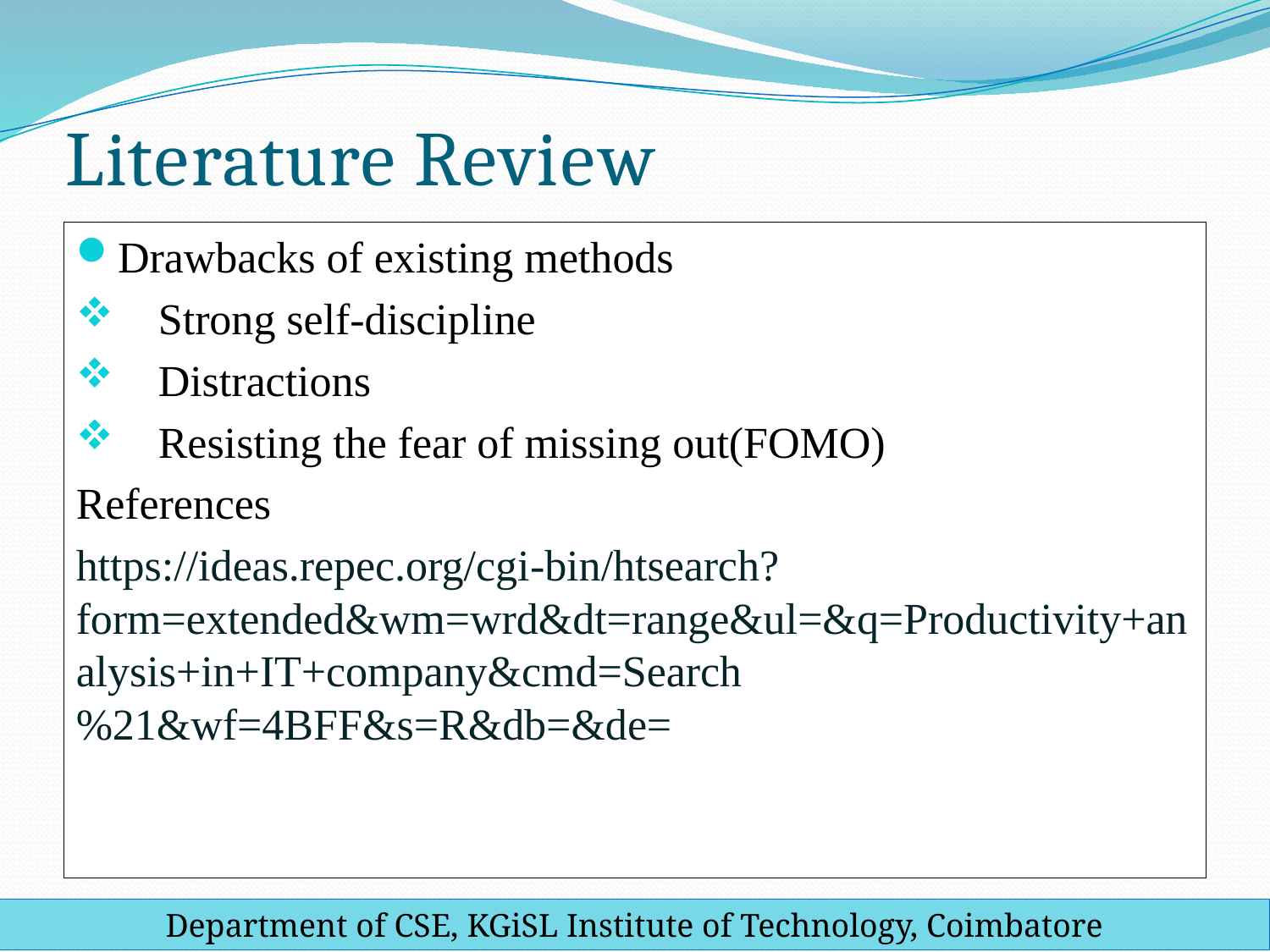

# Literature Review
Drawbacks of existing methods
    Strong self-discipline
    Distractions
    Resisting the fear of missing out(FOMO)
References
https://ideas.repec.org/cgi-bin/htsearch?form=extended&wm=wrd&dt=range&ul=&q=Productivity+analysis+in+IT+company&cmd=Search%21&wf=4BFF&s=R&db=&de=

Department of CSE, KGiSL Institute of Technology, Coimbatore